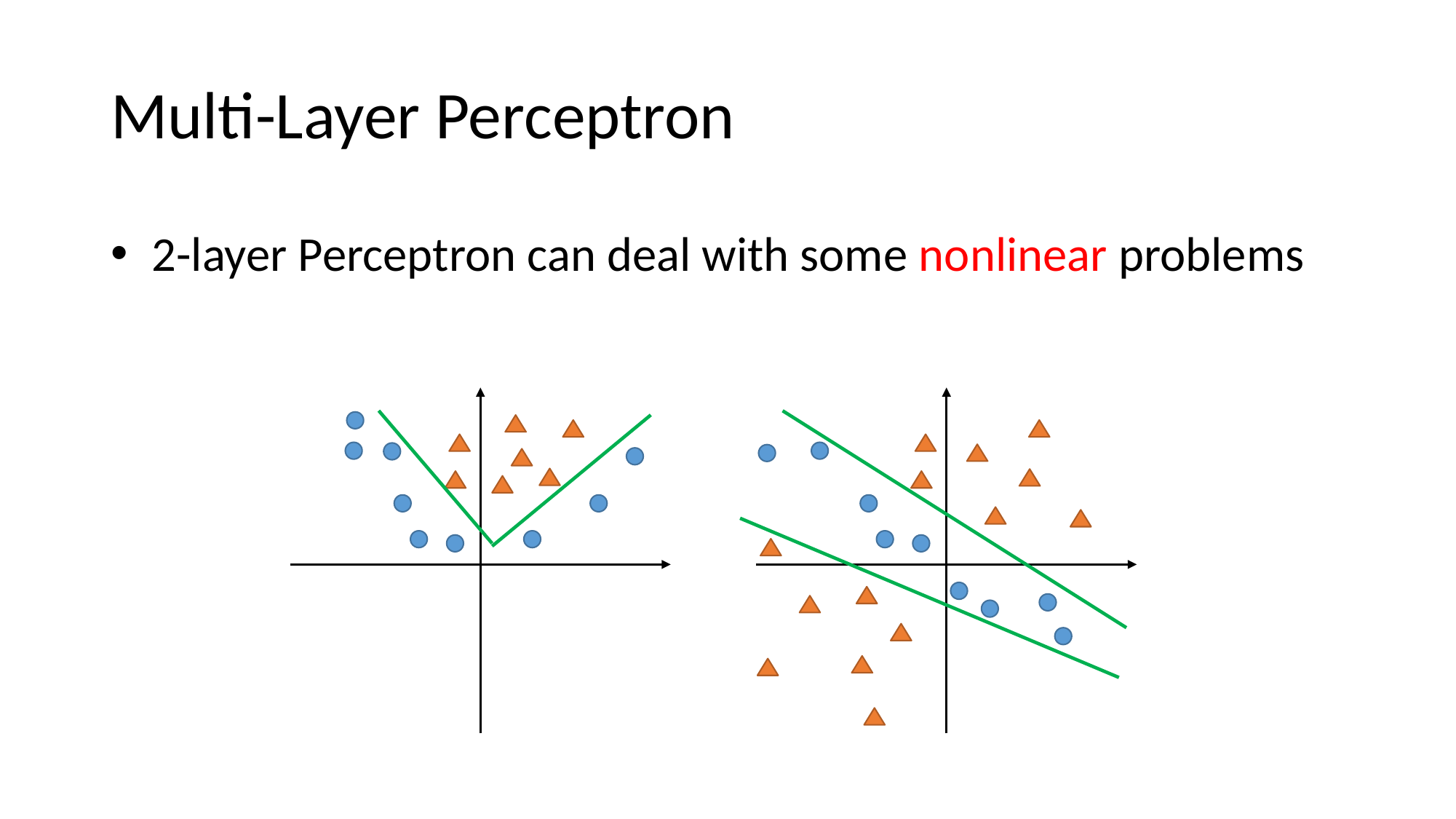

# Multi-Layer Perceptron
2-layer Perceptron can deal with some nonlinear problems